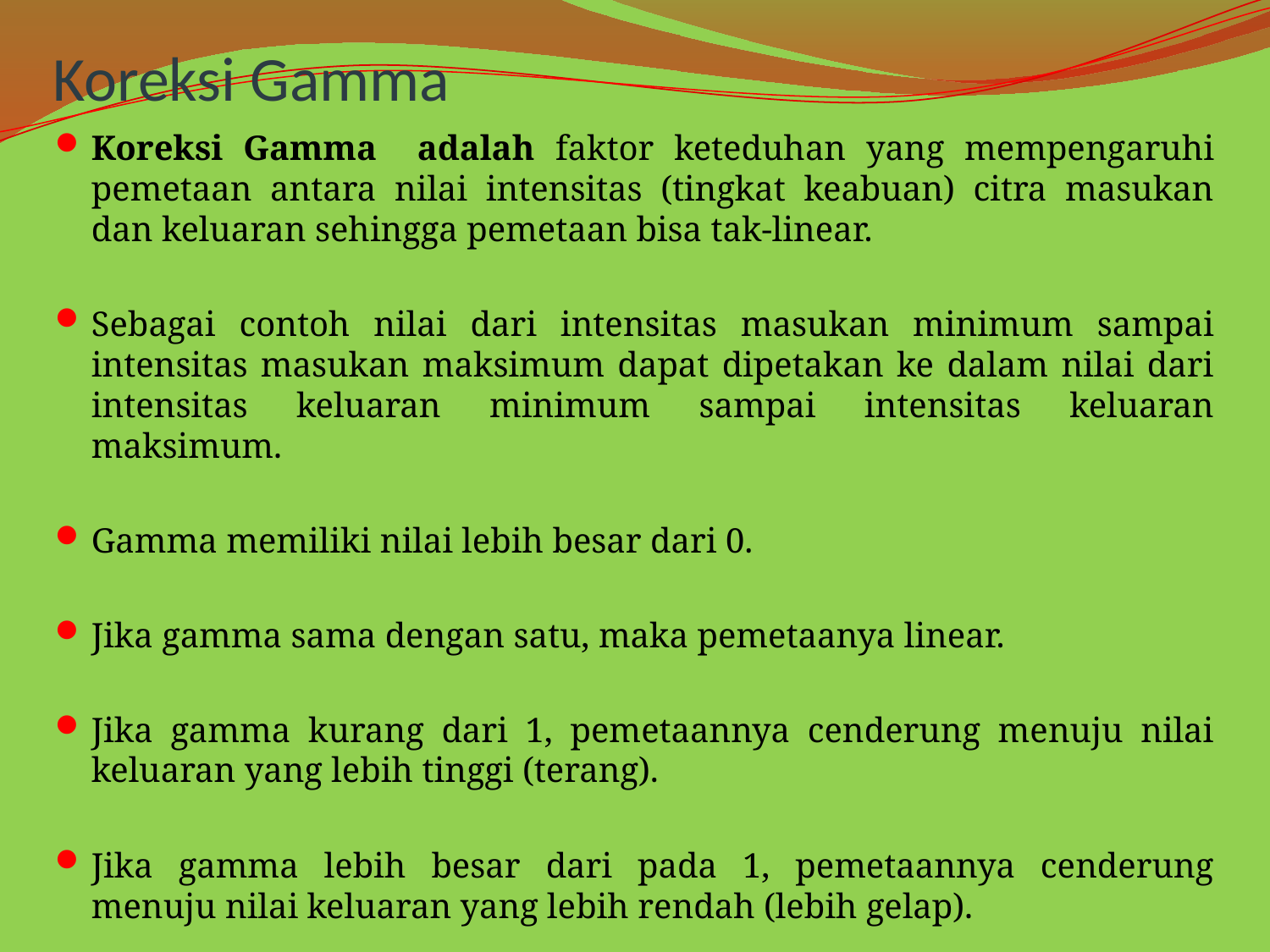

# Koreksi Gamma
Koreksi Gamma  adalah faktor keteduhan yang mempengaruhi pemetaan antara nilai intensitas (tingkat keabuan) citra masukan dan keluaran sehingga pemetaan bisa tak-linear.

Sebagai contoh nilai dari intensitas masukan minimum sampai intensitas masukan maksimum dapat dipetakan ke dalam nilai dari intensitas keluaran minimum sampai intensitas keluaran maksimum.

Gamma memiliki nilai lebih besar dari 0.

Jika gamma sama dengan satu, maka pemetaanya linear.

Jika gamma kurang dari 1, pemetaannya cenderung menuju nilai keluaran yang lebih tinggi (terang).

Jika gamma lebih besar dari pada 1, pemetaannya cenderung menuju nilai keluaran yang lebih rendah (lebih gelap).